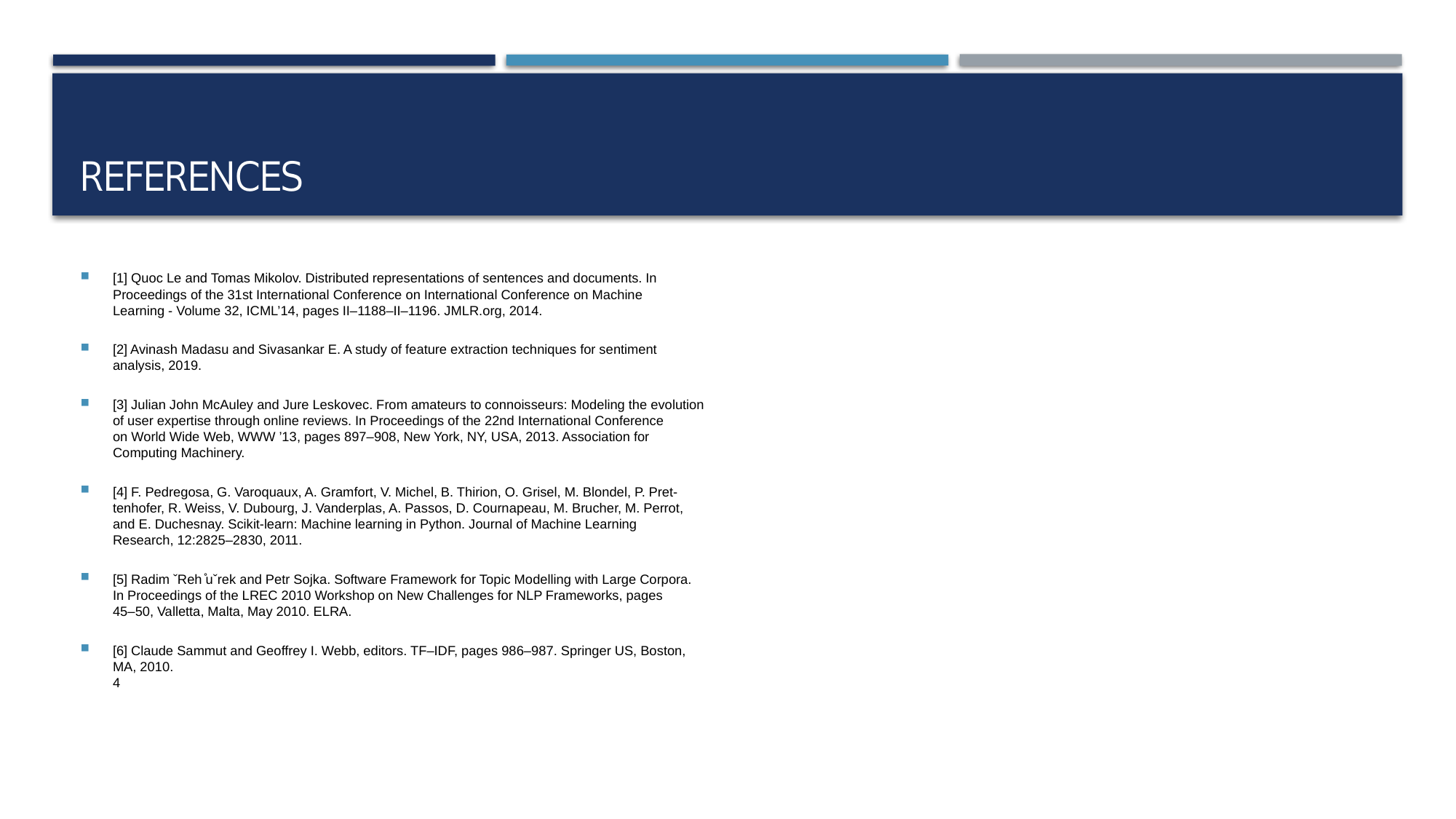

# References
[1] Quoc Le and Tomas Mikolov. Distributed representations of sentences and documents. In
Proceedings of the 31st International Conference on International Conference on Machine
Learning - Volume 32, ICML’14, pages II–1188–II–1196. JMLR.org, 2014.
[2] Avinash Madasu and Sivasankar E. A study of feature extraction techniques for sentiment
analysis, 2019.
[3] Julian John McAuley and Jure Leskovec. From amateurs to connoisseurs: Modeling the evolution
of user expertise through online reviews. In Proceedings of the 22nd International Conference
on World Wide Web, WWW ’13, pages 897–908, New York, NY, USA, 2013. Association for
Computing Machinery.
[4] F. Pedregosa, G. Varoquaux, A. Gramfort, V. Michel, B. Thirion, O. Grisel, M. Blondel, P. Pret-
tenhofer, R. Weiss, V. Dubourg, J. Vanderplas, A. Passos, D. Cournapeau, M. Brucher, M. Perrot,
and E. Duchesnay. Scikit-learn: Machine learning in Python. Journal of Machine Learning
Research, 12:2825–2830, 2011.
[5] Radim ˇReh ̊uˇrek and Petr Sojka. Software Framework for Topic Modelling with Large Corpora.
In Proceedings of the LREC 2010 Workshop on New Challenges for NLP Frameworks, pages
45–50, Valletta, Malta, May 2010. ELRA.
[6] Claude Sammut and Geoffrey I. Webb, editors. TF–IDF, pages 986–987. Springer US, Boston,
MA, 2010.
4